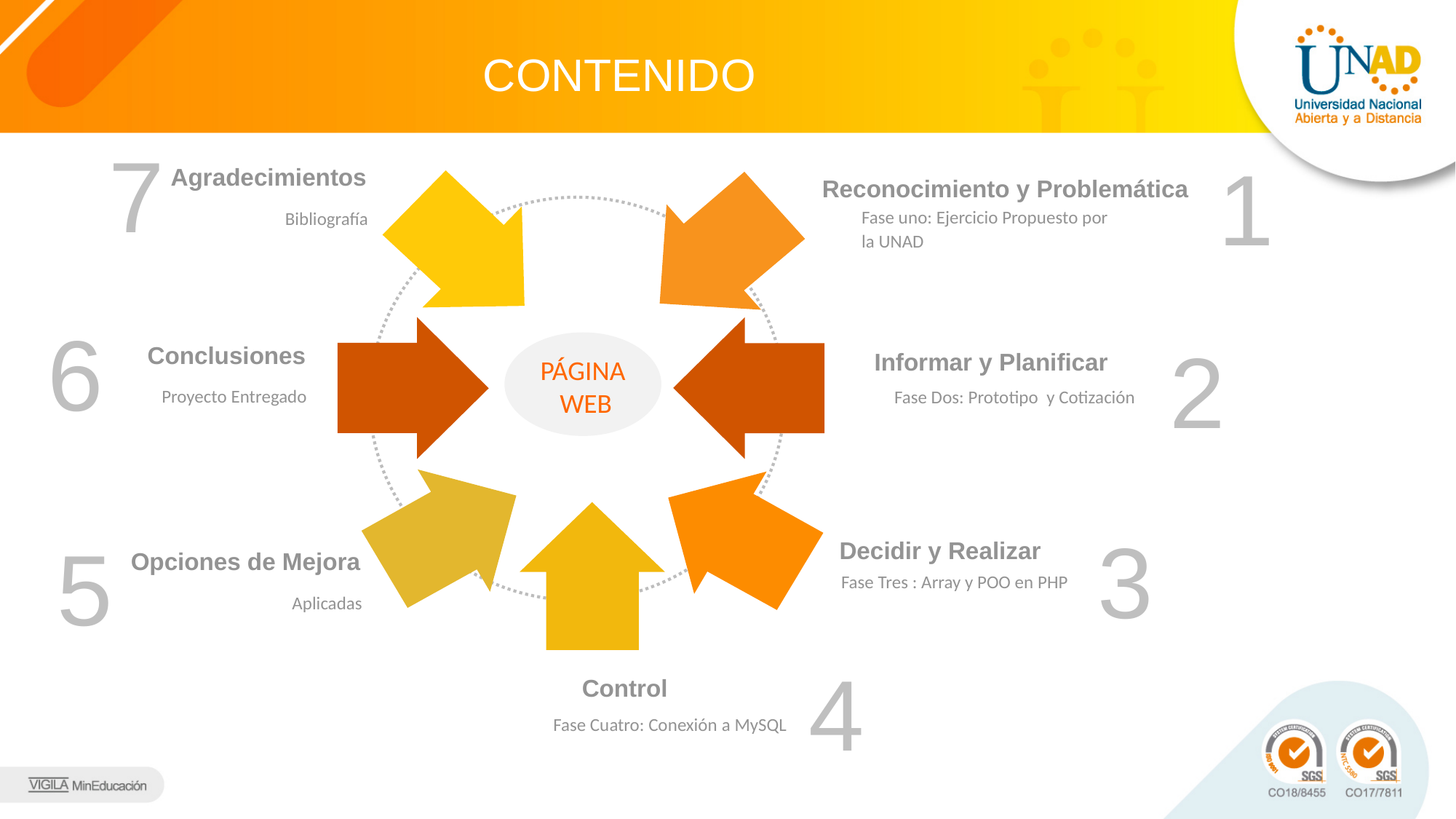

# CONTENIDO
7
Agradecimientos
Bibliografía
1
Reconocimiento y Problemática
Fase uno: Ejercicio Propuesto por la UNAD

PÁGINA  WEB
6
Conclusiones
Proyecto Entregado
2
Informar y Planificar
Fase Dos: Prototipo  y Cotización
3
Decidir y Realizar
Fase Tres : Array y POO en PHP
5
Opciones de Mejora
Aplicadas
4
Control
Fase Cuatro: Conexión a MySQL